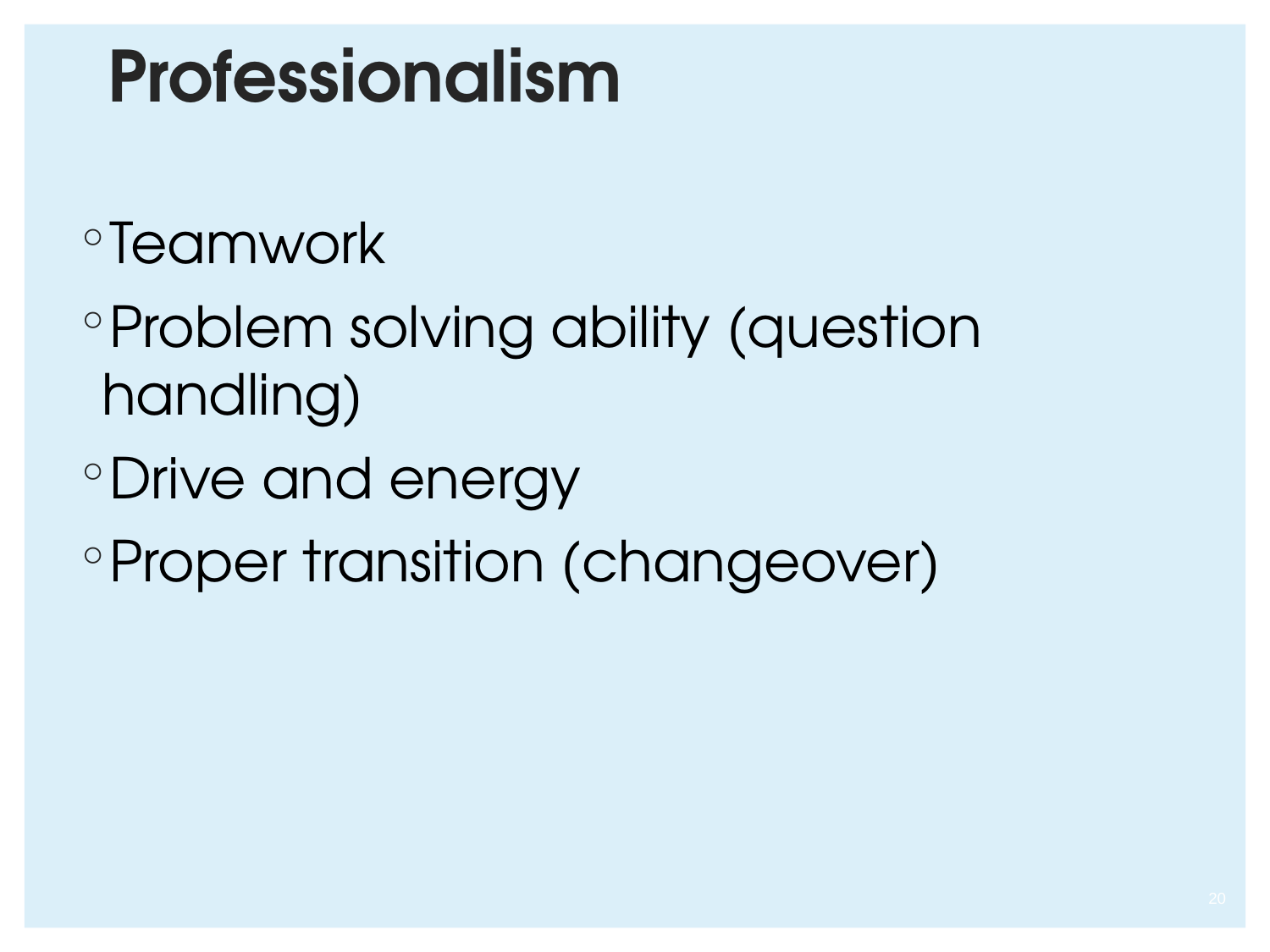

# Professionalism
Teamwork
Problem solving ability (question handling)
Drive and energy
Proper transition (changeover)
20